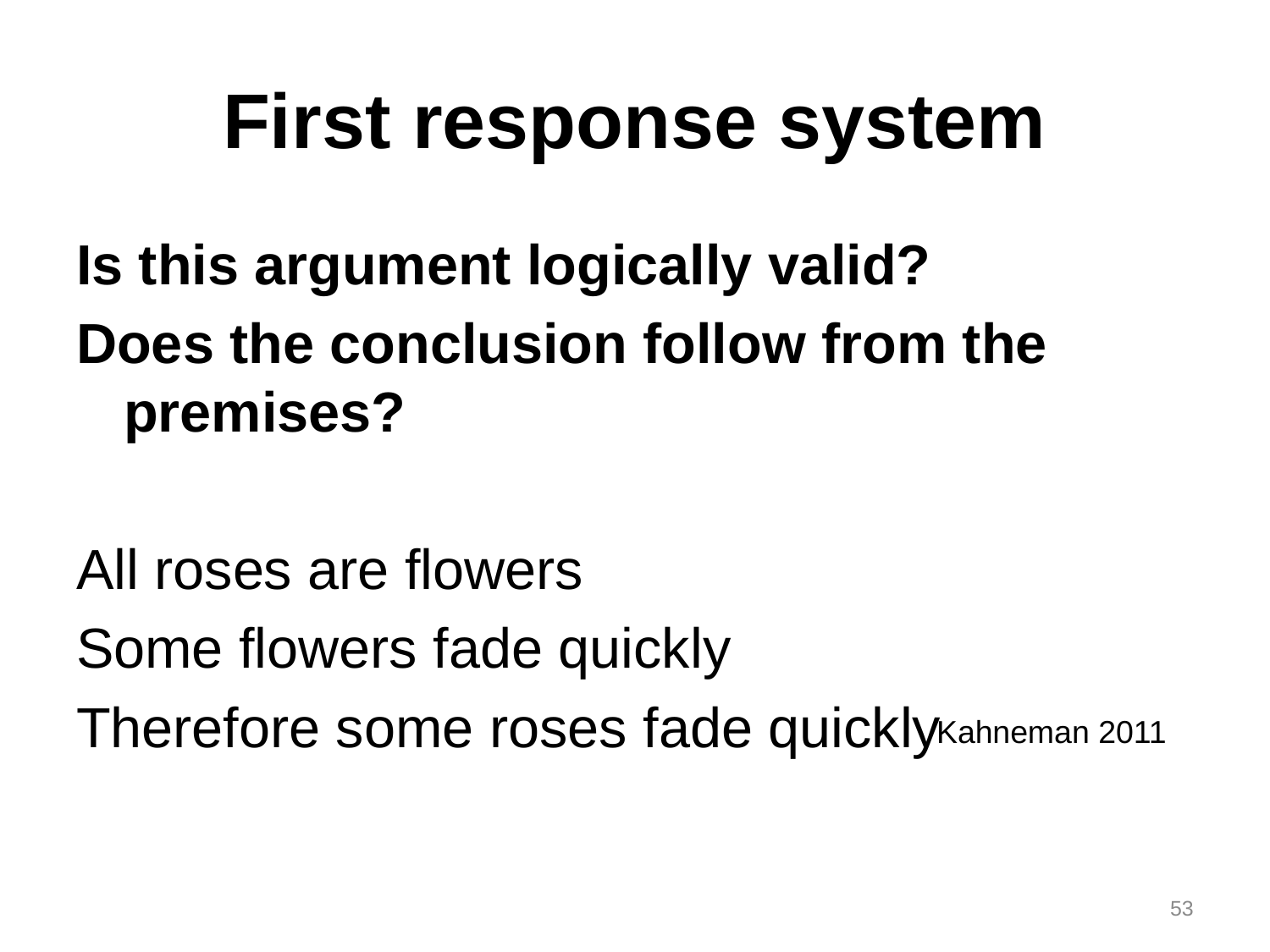

# First response system
Is this argument logically valid?
Does the conclusion follow from the premises?

All roses are flowers
Some flowers fade quickly
Therefore some roses fade quickly

Kahneman 2011
53